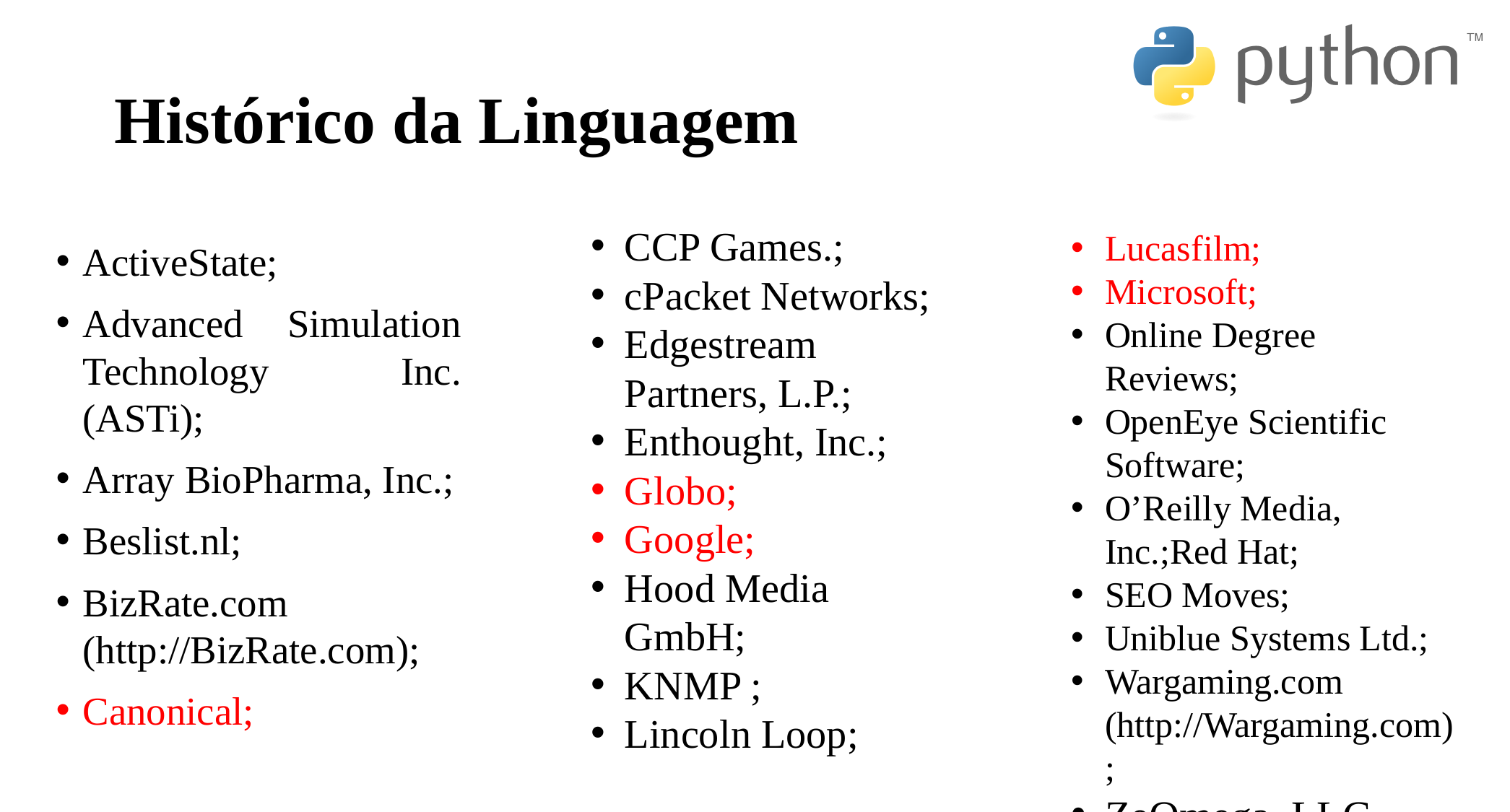

# Histórico da Linguagem
CCP Games.;
cPacket Networks;
Edgestream Partners, L.P.;
Enthought, Inc.;
Globo;
Google;
Hood Media GmbH;
KNMP ;
Lincoln Loop;
Lucasfilm;
Microsoft;
Online Degree Reviews;
OpenEye Scientific Software;
O’Reilly Media, Inc.;Red Hat;
SEO Moves;
Uniblue Systems Ltd.;
Wargaming.com (http://Wargaming.com);
ZeOmega, LLC.
ActiveState;
Advanced Simulation Technology Inc. (ASTi);
Array BioPharma, Inc.;
Beslist.nl;
BizRate.com (http://BizRate.com);
Canonical;
16